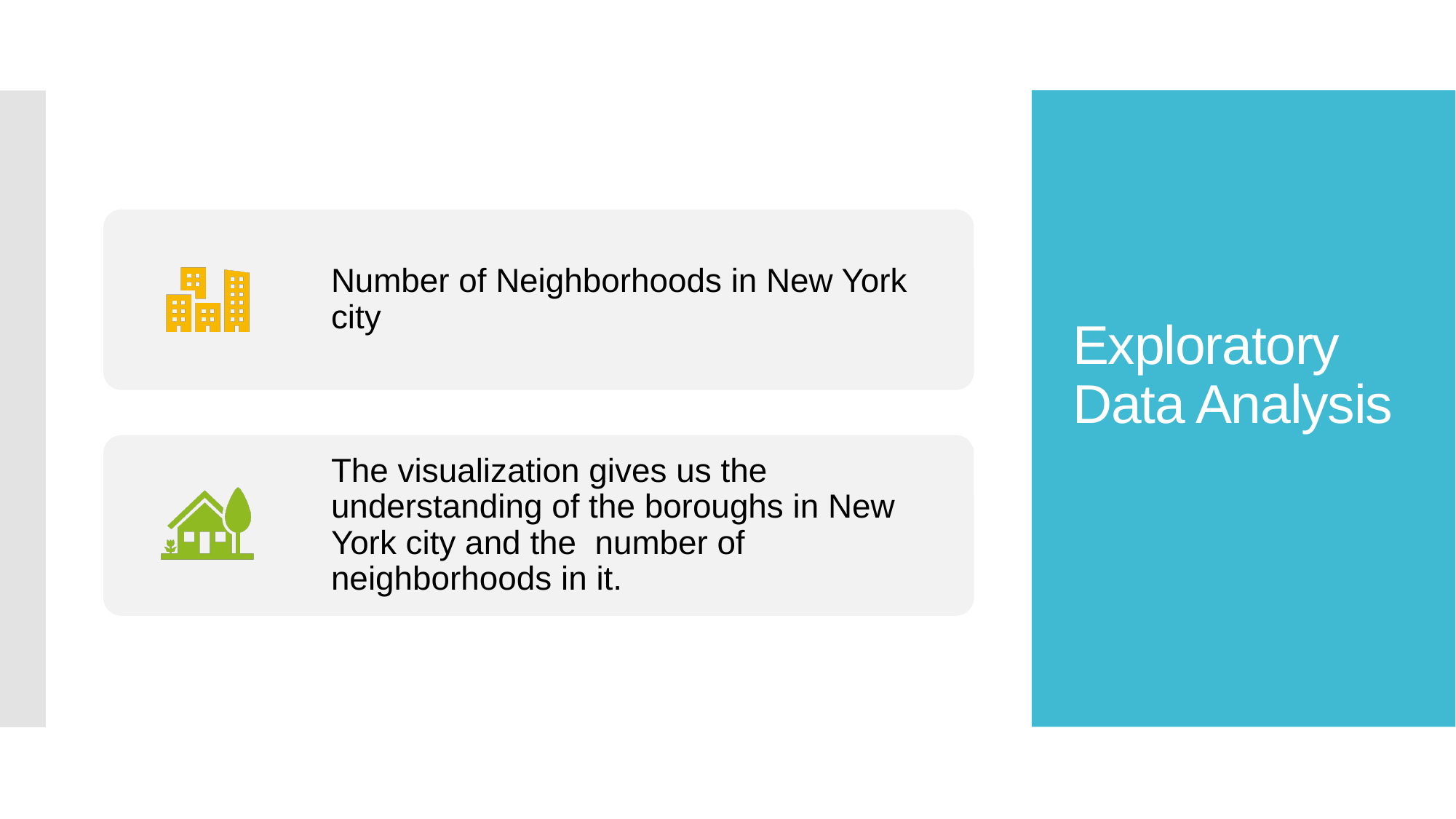

Number of Neighborhoods in New York city
The visualization gives us the understanding of the boroughs in New York city and the  number of neighborhoods in it.
# Exploratory Data Analysis